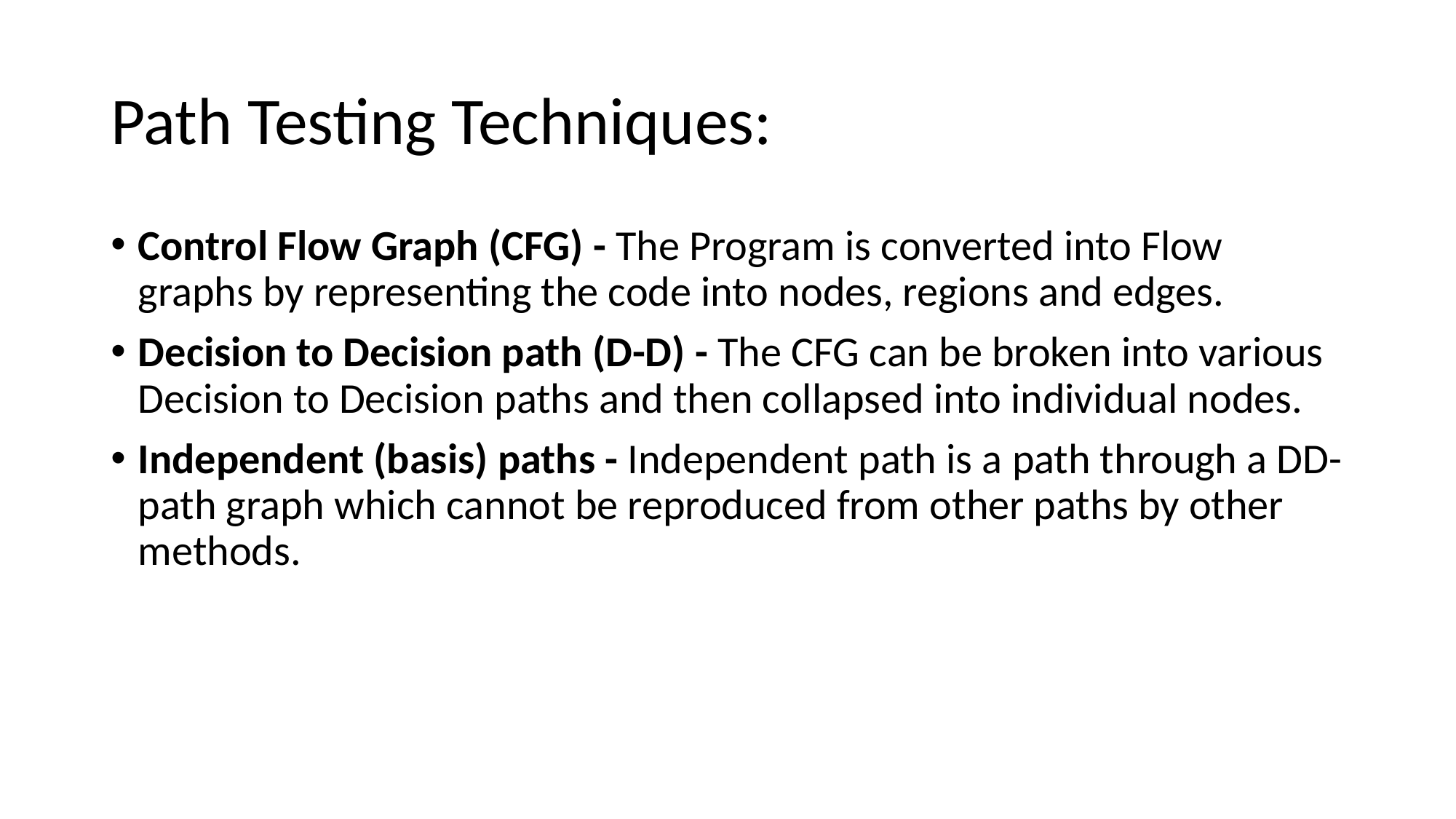

# Path Testing Techniques:
Control Flow Graph (CFG) - The Program is converted into Flow graphs by representing the code into nodes, regions and edges.
Decision to Decision path (D-D) - The CFG can be broken into various Decision to Decision paths and then collapsed into individual nodes.
Independent (basis) paths - Independent path is a path through a DD-path graph which cannot be reproduced from other paths by other methods.